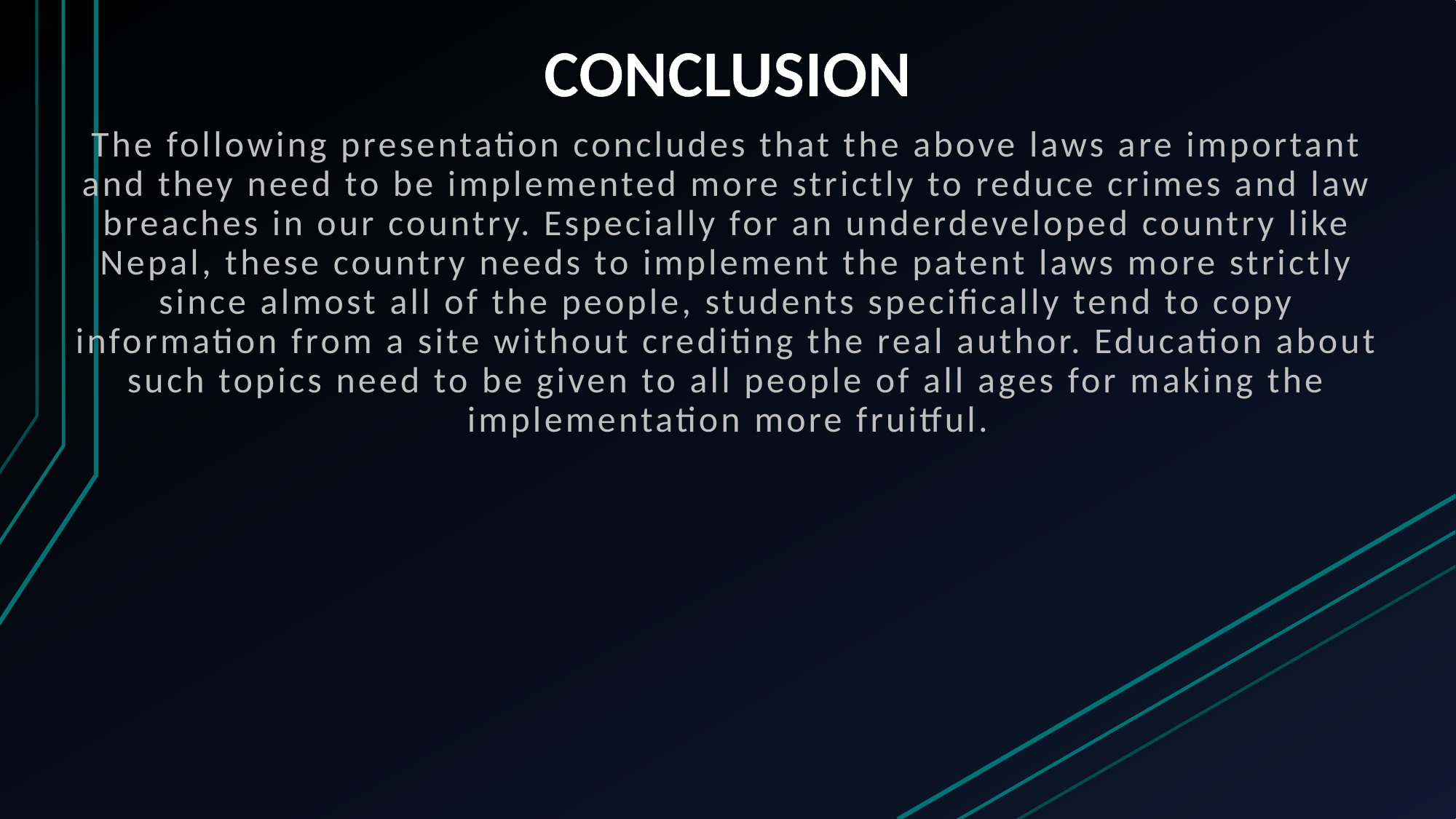

# CONCLUSION
The following presentation concludes that the above laws are important and they need to be implemented more strictly to reduce crimes and law breaches in our country. Especially for an underdeveloped country like Nepal, these country needs to implement the patent laws more strictly since almost all of the people, students specifically tend to copy information from a site without crediting the real author. Education about such topics need to be given to all people of all ages for making the implementation more fruitful.